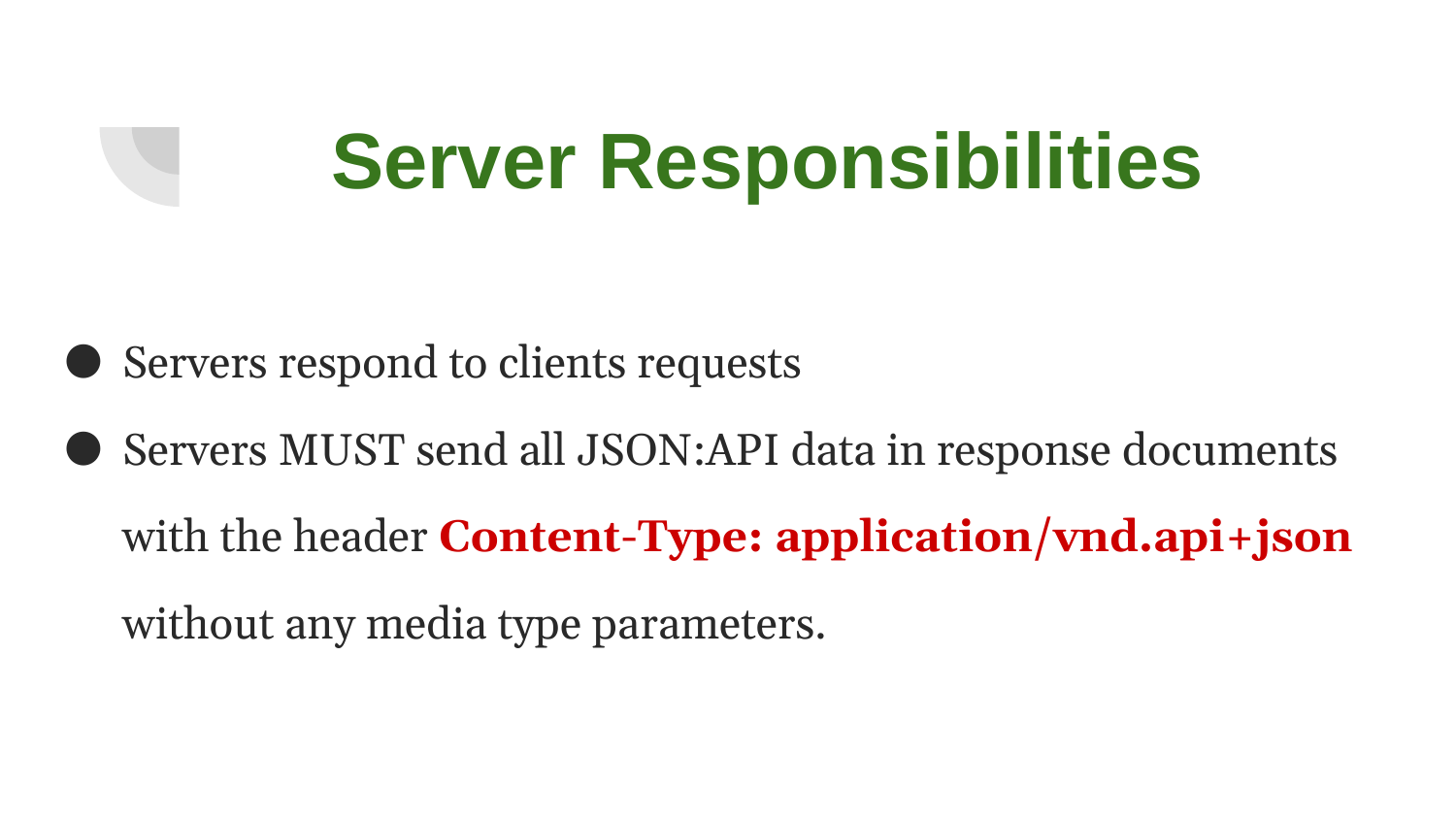

# Server Responsibilities
Servers respond to clients requests
Servers MUST send all JSON:API data in response documents with the header Content-Type: application/vnd.api+json without any media type parameters.